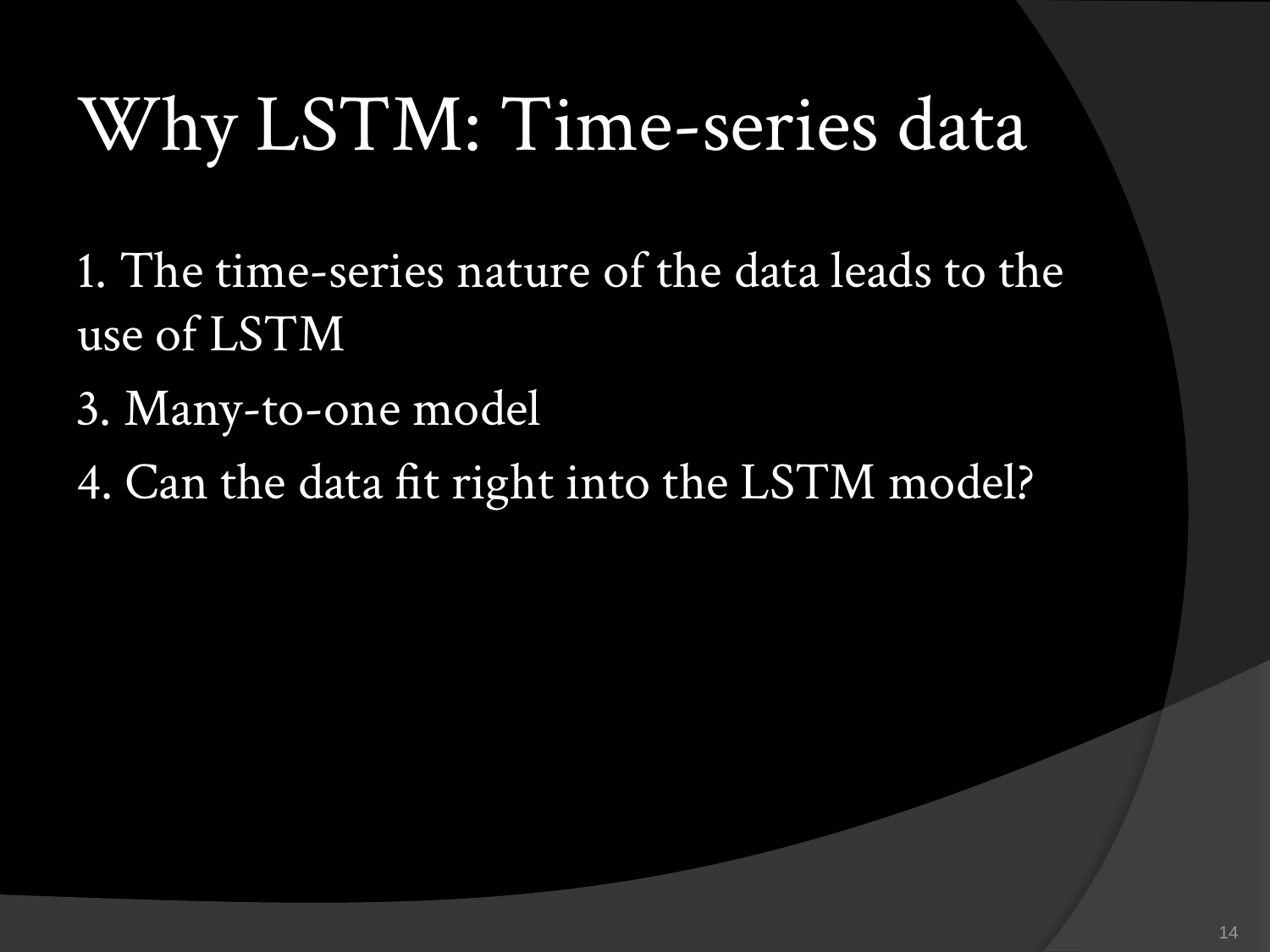

# Why LSTM: Time-series data
1. The time-series nature of the data leads to the use of LSTM
3. Many-to-one model
4. Can the data fit right into the LSTM model?

14